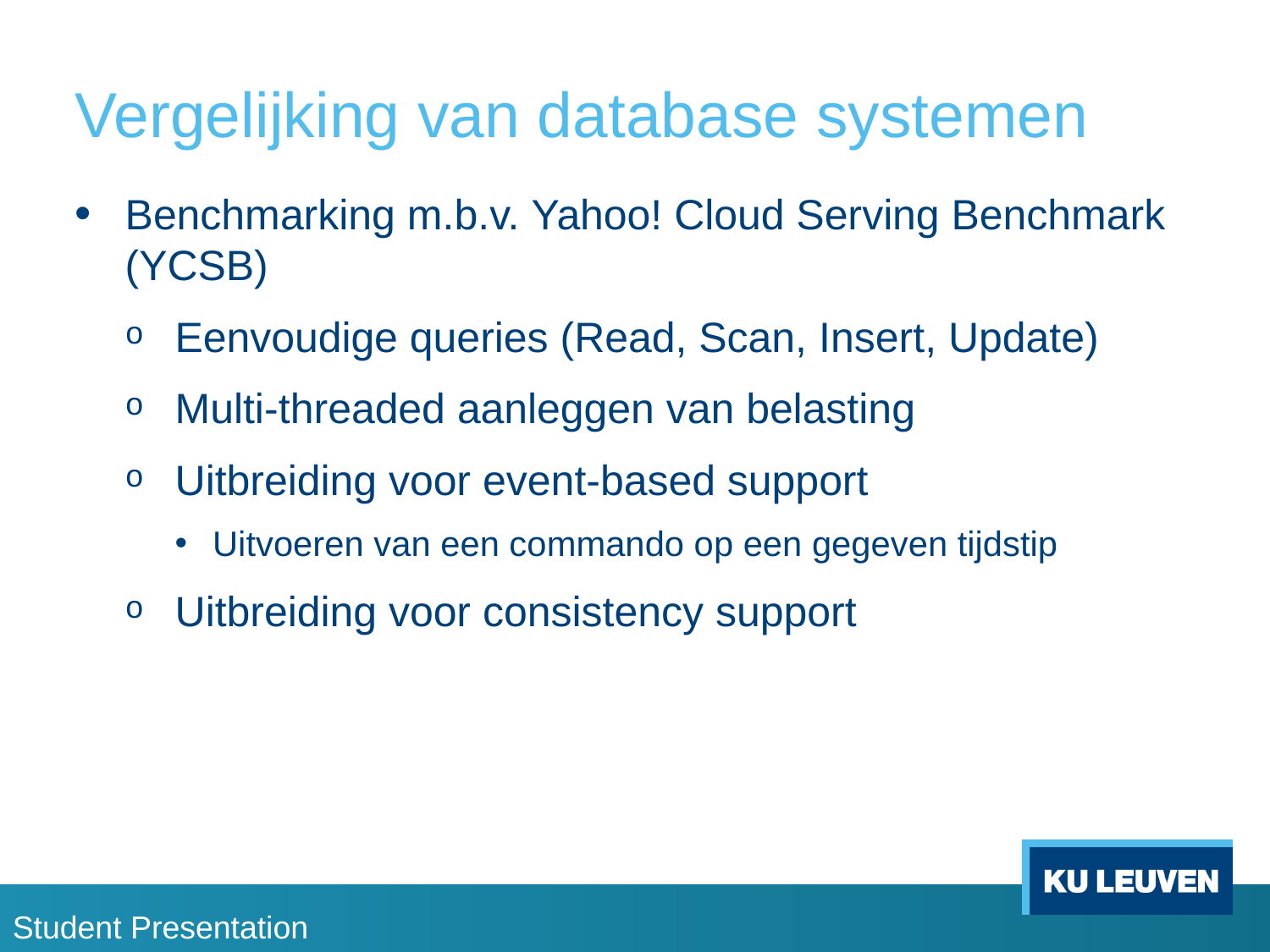

# Vergelijking van database systemen
Benchmarking m.b.v. Yahoo! Cloud Serving Benchmark (YCSB)
Eenvoudige queries (Read, Scan, Insert, Update)
Multi-threaded aanleggen van belasting
Uitbreiding voor event-based support
Uitvoeren van een commando op een gegeven tijdstip
Uitbreiding voor consistency support